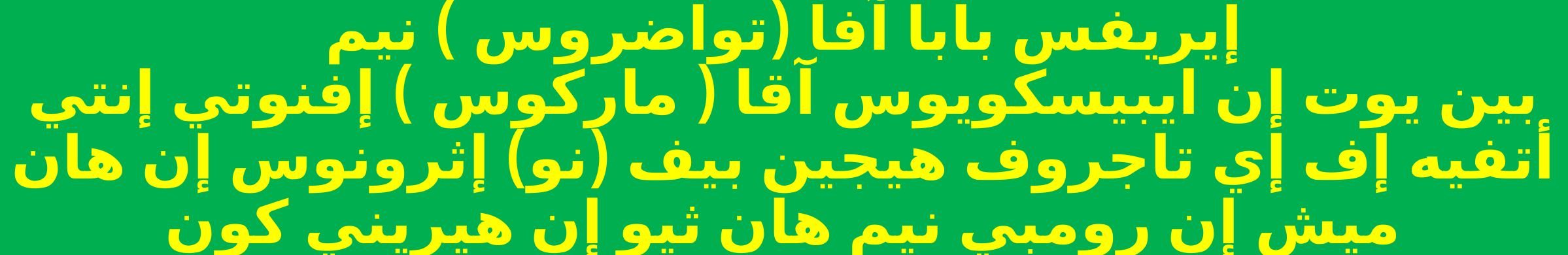

# إيريفس بابا آفا (تواضروس ) نيم بين يوت إن ايبيسكويوس آقا ( ماركوس ) إفنوتي إنتي أتفيه إف إي تاجروف هيجين بيف (نو) إثرونوس إن هان ميش إن رومبي نيم هان ثيو إن هيريني كون